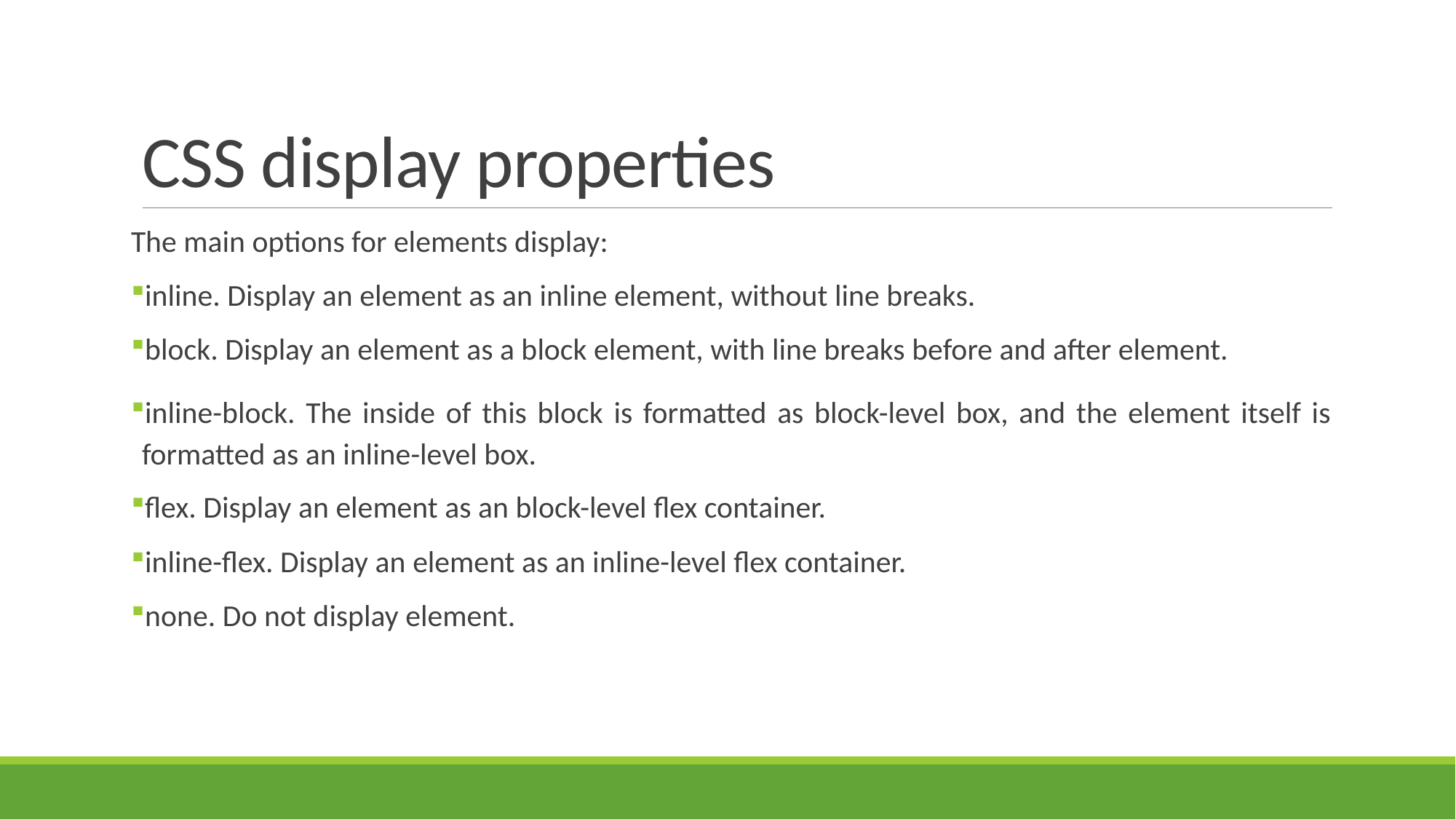

# CSS display properties
The main options for elements display:
inline. Display an element as an inline element, without line breaks.
block. Display an element as a block element, with line breaks before and after element.
inline-block. The inside of this block is formatted as block-level box, and the element itself is formatted as an inline-level box.
flex. Display an element as an block-level flex container.
inline-flex. Display an element as an inline-level flex container.
none. Do not display element.